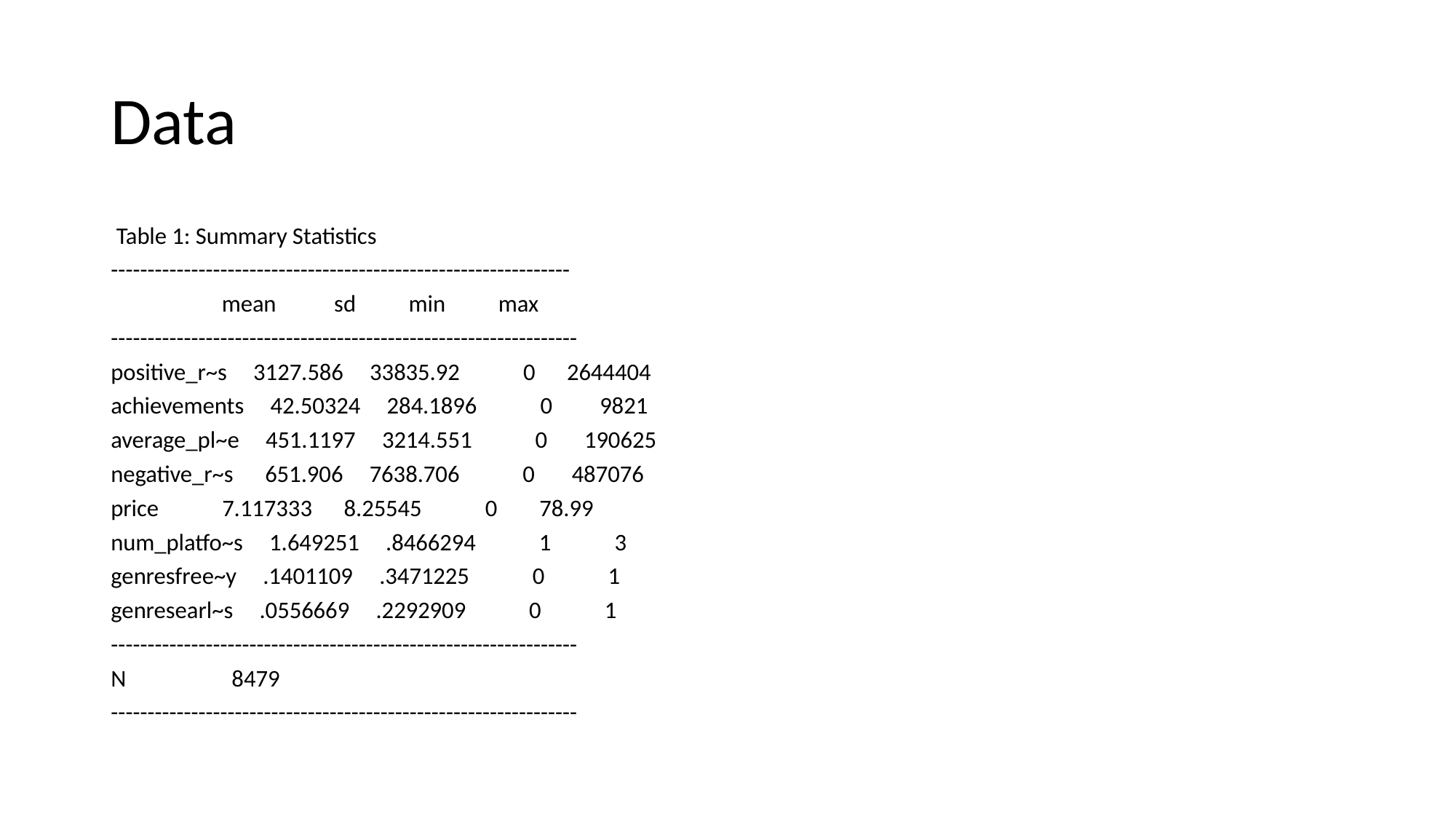

# Data
 Table 1: Summary Statistics
---------------------------------------------------------------
                     mean           sd          min          max
----------------------------------------------------------------
positive_r~s     3127.586     33835.92            0      2644404
achievements     42.50324     284.1896            0         9821
average_pl~e     451.1197     3214.551            0       190625
negative_r~s      651.906     7638.706            0       487076
price            7.117333      8.25545            0        78.99
num_platfo~s     1.649251     .8466294            1            3
genresfree~y     .1401109     .3471225            0            1
genresearl~s     .0556669     .2292909            0            1
----------------------------------------------------------------
N                    8479
----------------------------------------------------------------